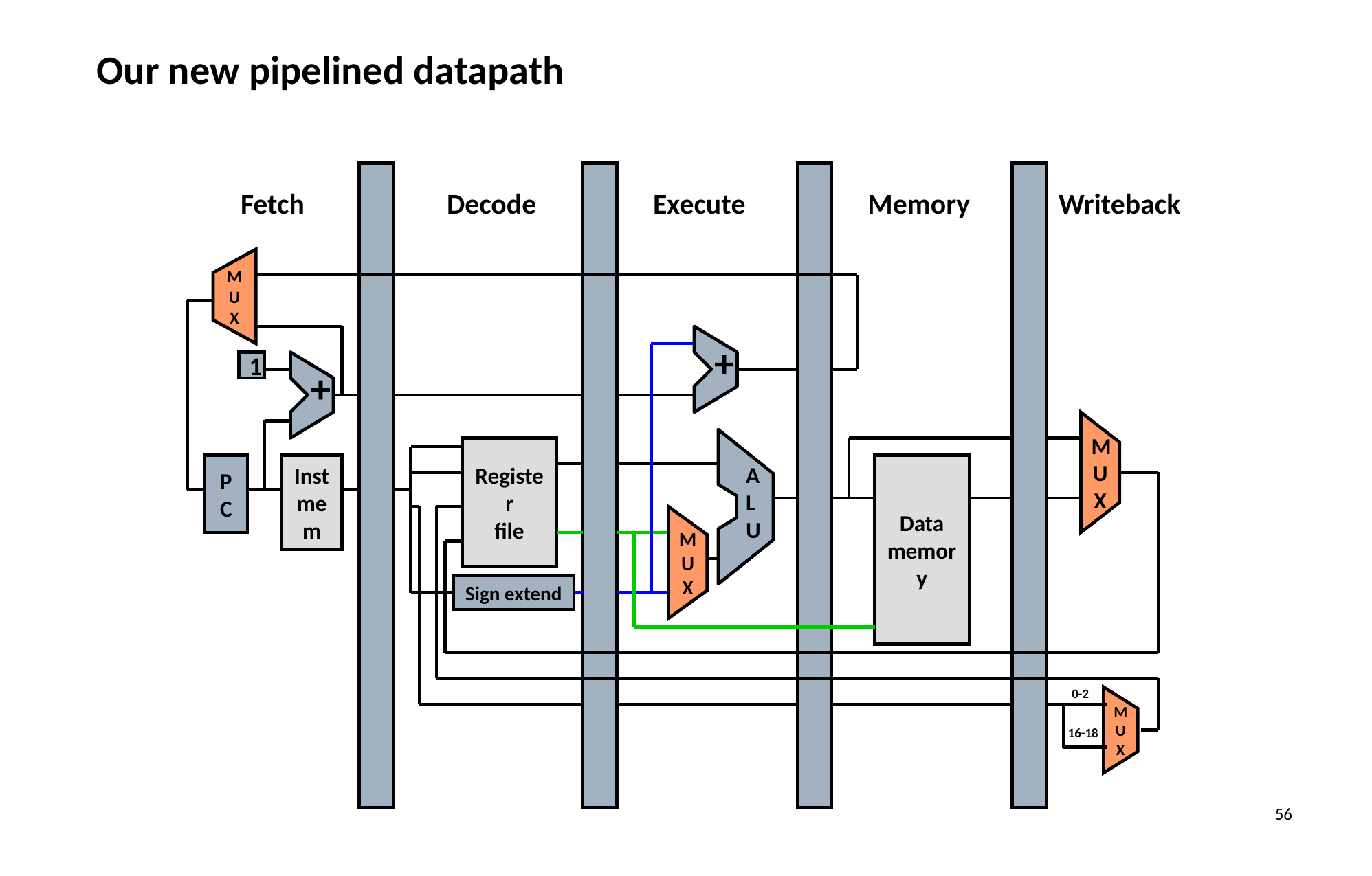

Our new pipelined datapath

Fetch
Decode
Execute
Memory
Writeback
M
U
X

+
1

+
M
U
X
Register
file

PC
Inst
mem
Data
memory
A
L
U

M
U
X

Sign extend
0-2
M
U
X

16-18
56